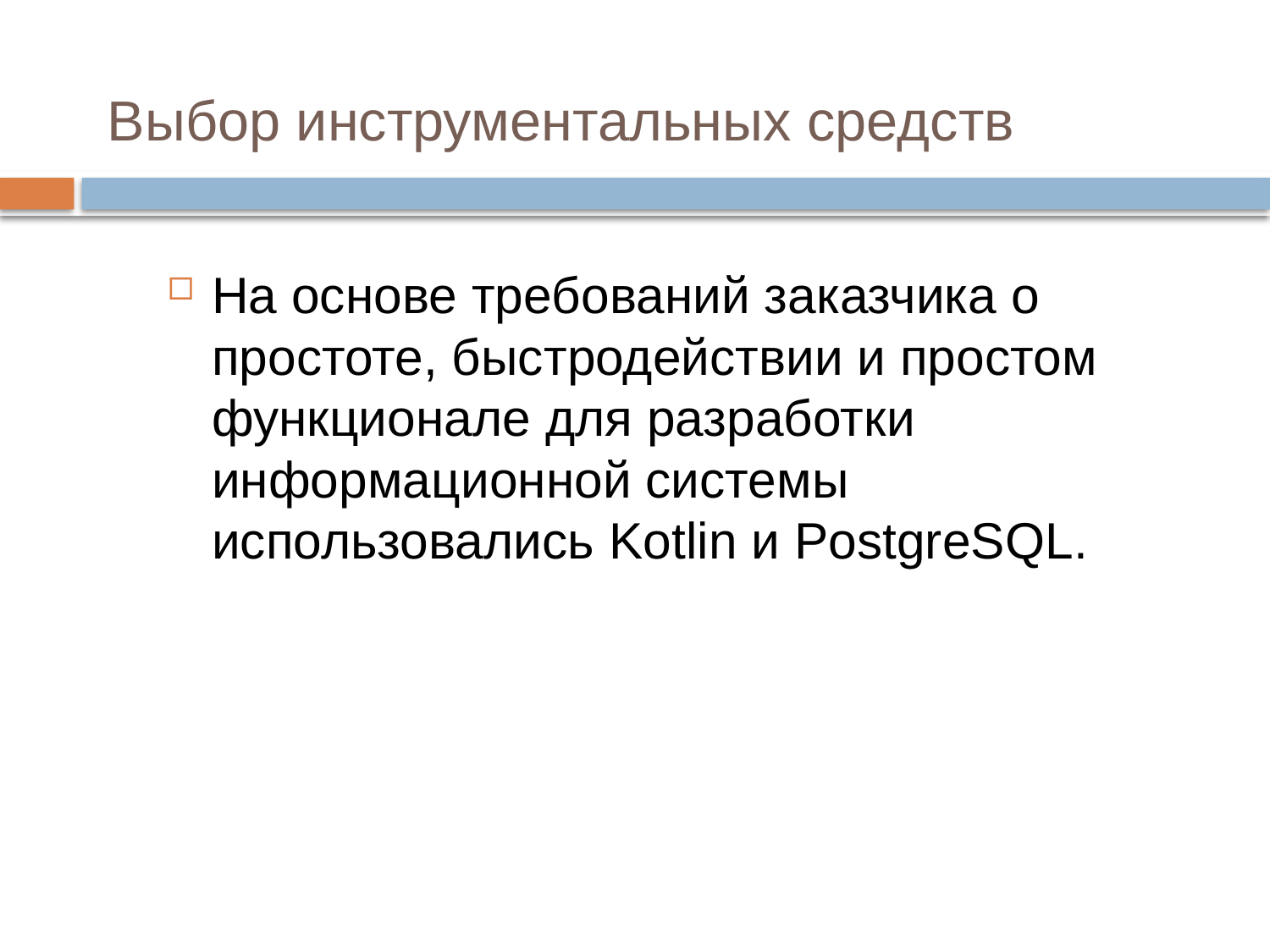

# Выбор инструментальных средств
На основе требований заказчика о простоте, быстродействии и простом функционале для разработки информационной системы использовались Kotlin и PostgreSQL.